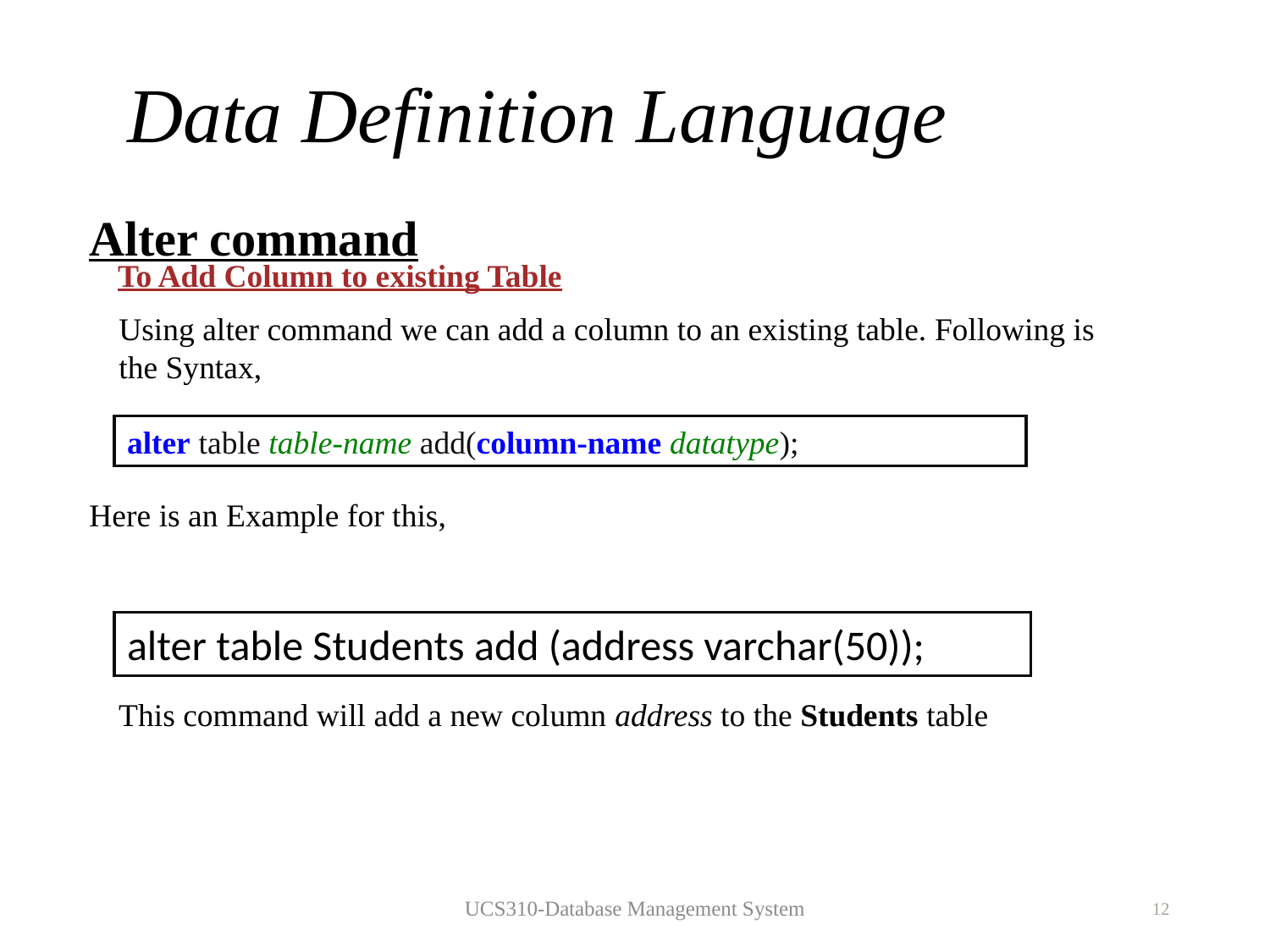

# Data Definition Language
Alter command
To Add Column to existing Table

Using alter command we can add a column to an existing table. Following is the Syntax,

alter table table-name add(column-name datatype);

Here is an Example for this,
alter table Students add (address varchar(50));
This command will add a new column address to the Students table

UCS310-Database Management System
12